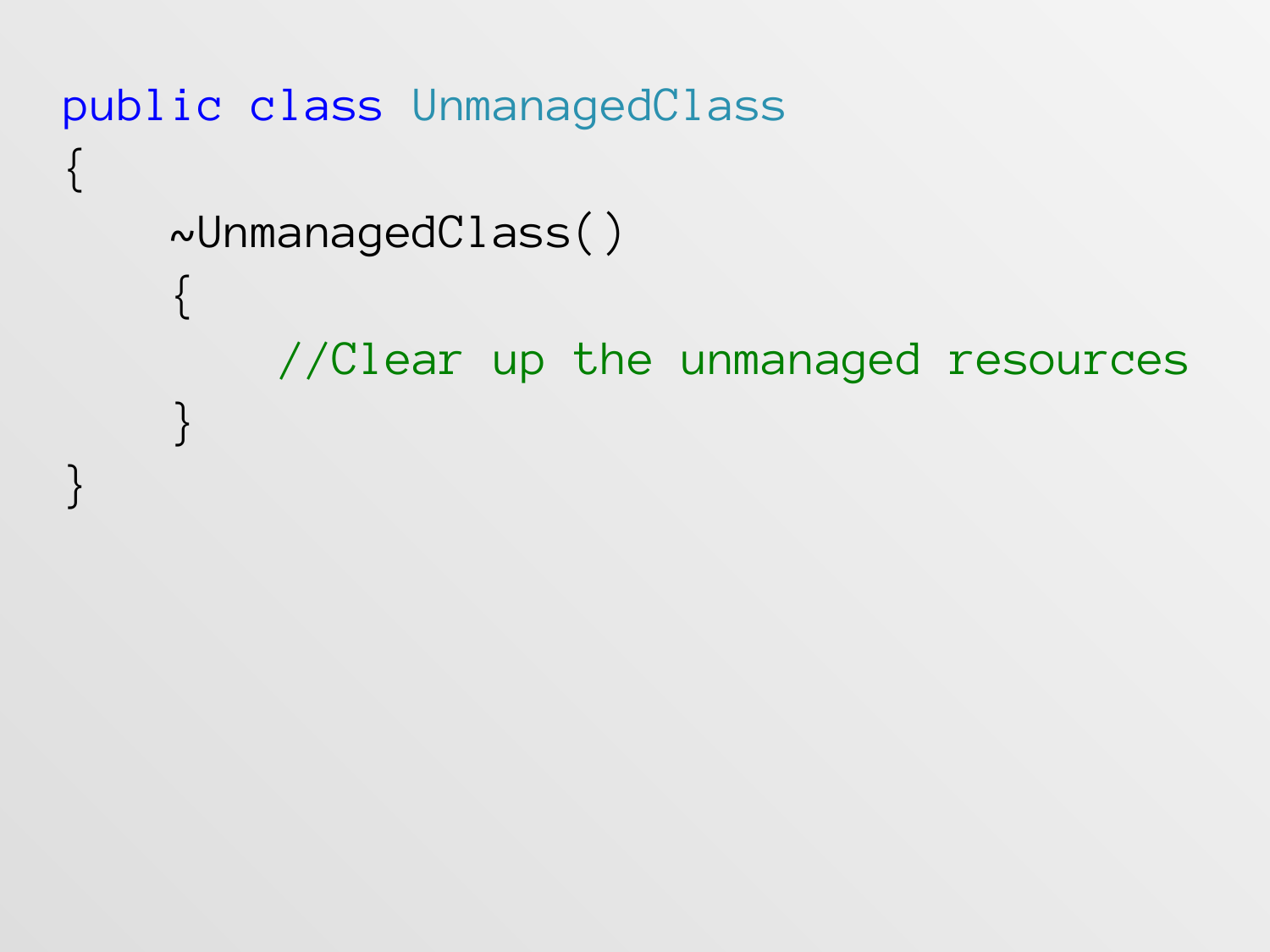

public class UnmanagedClass
{
    ~UnmanagedClass()
    {
        //Clear up the unmanaged resources
    }
}